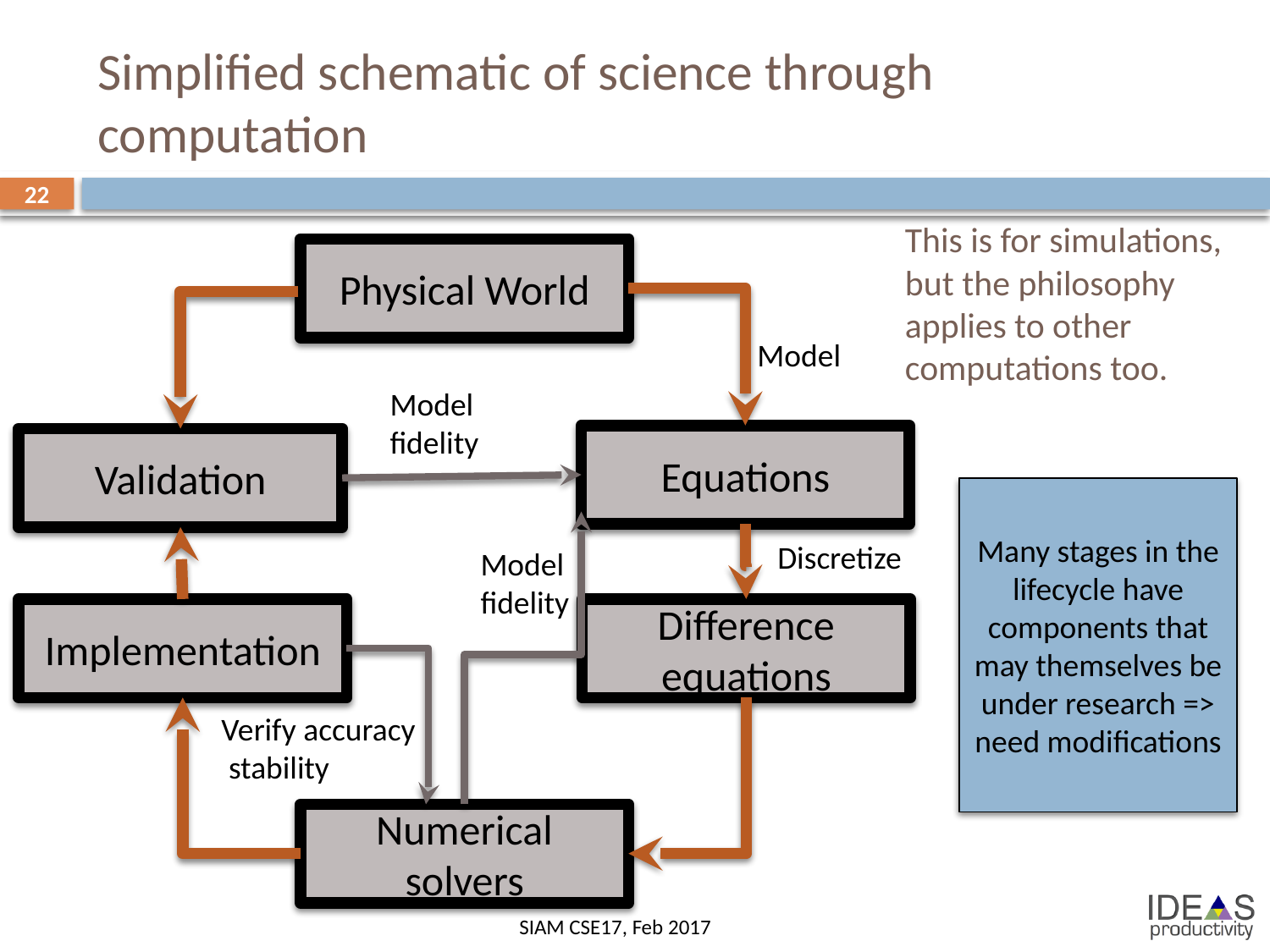

# Simplified schematic of science through computation
22
This is for simulations, but the philosophy applies to other computations too.

Physical World
Model
Model
fidelity
Equations
Validation
Discretize
Model
fidelity
Implementation
Difference equations
Verify accuracy
 stability
Numerical solvers
Many stages in the lifecycle have components that may themselves be under research => need modifications